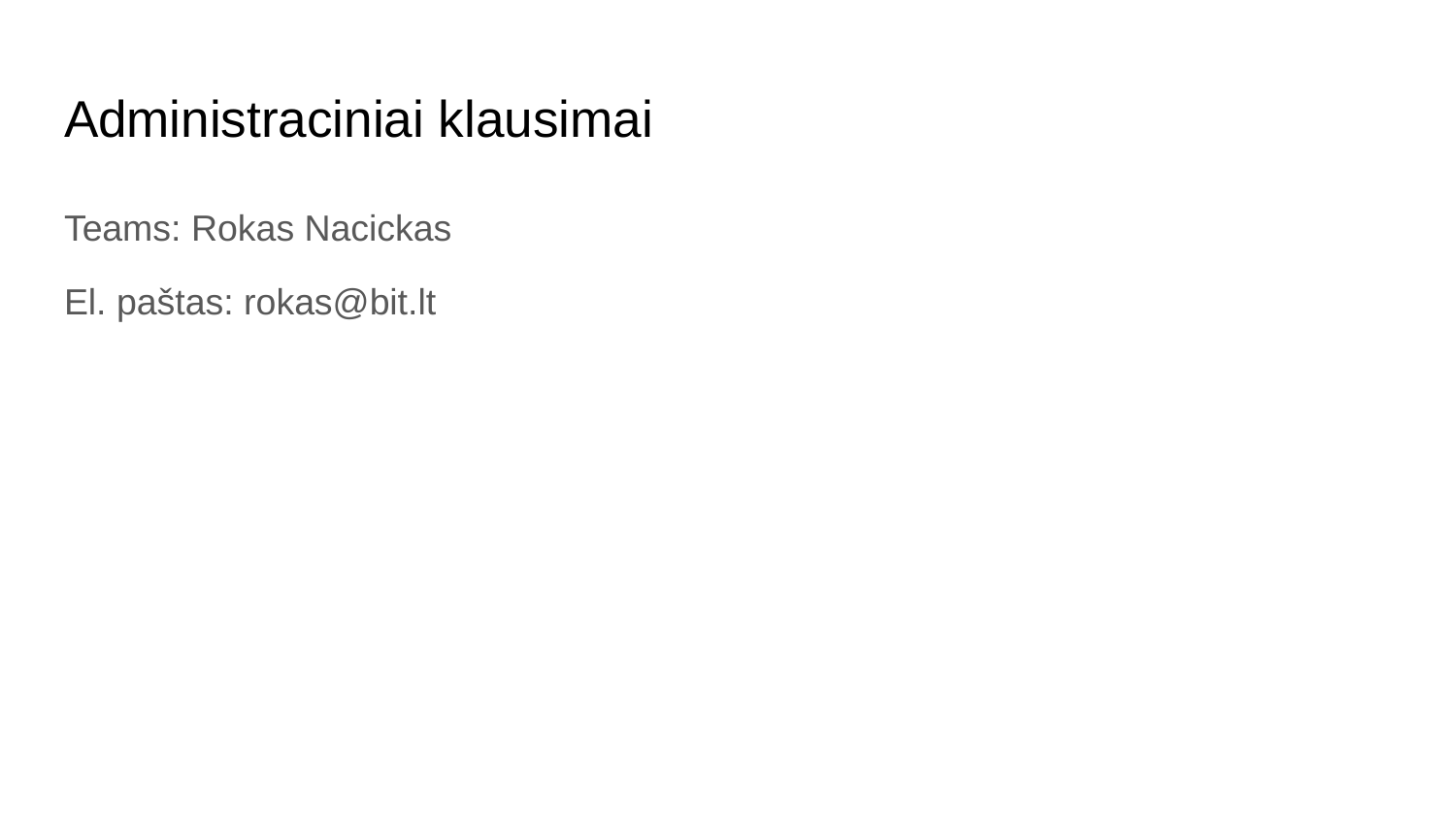

# Administraciniai klausimai
Teams: Rokas Nacickas
El. paštas: rokas@bit.lt